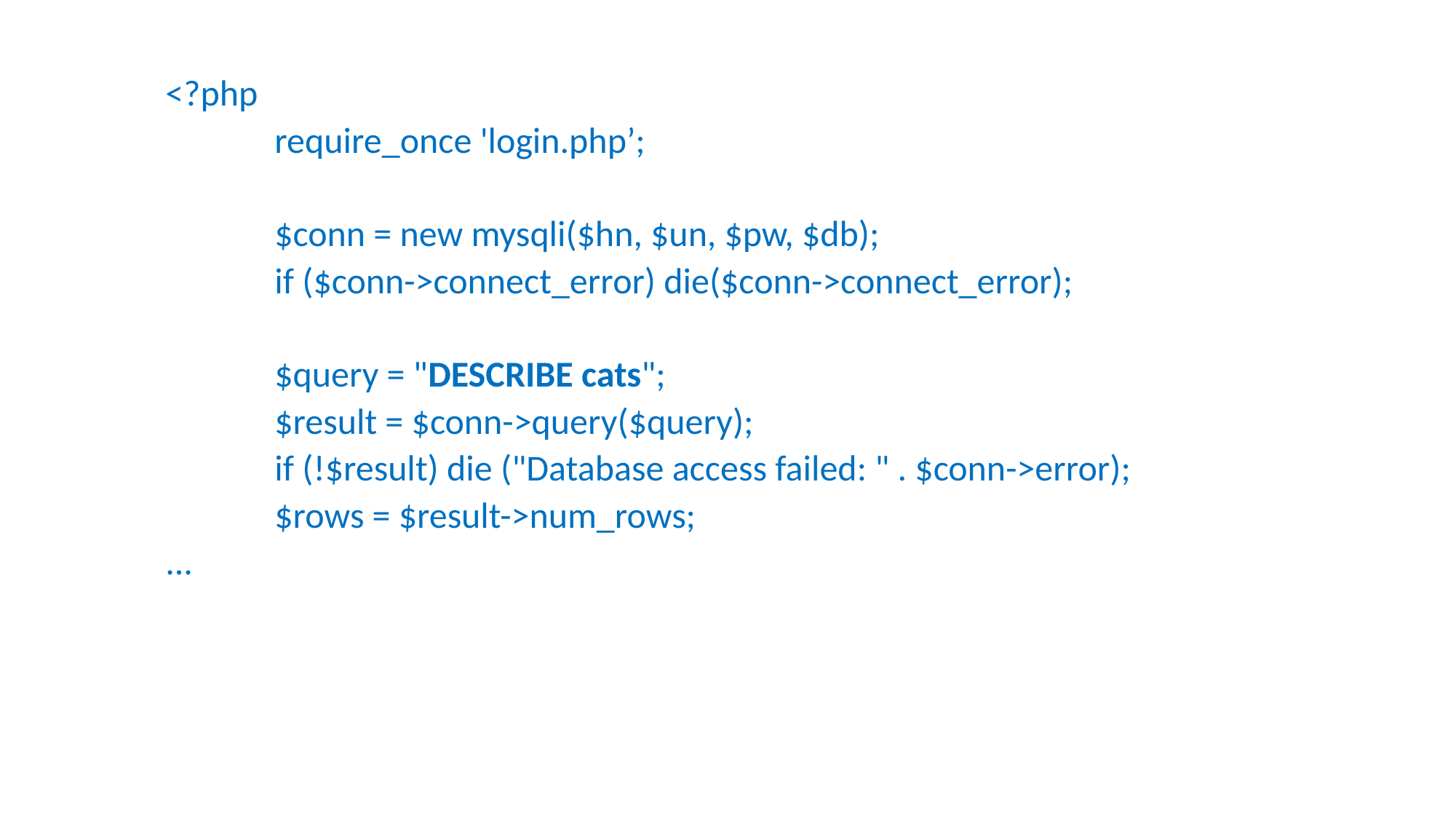

<?php
	require_once 'login.php’;

	$conn = new mysqli($hn, $un, $pw, $db);
	if ($conn->connect_error) die($conn->connect_error);

	$query = "DESCRIBE cats";
	$result = $conn->query($query);
	if (!$result) die ("Database access failed: " . $conn->error);
	$rows = $result->num_rows;
...